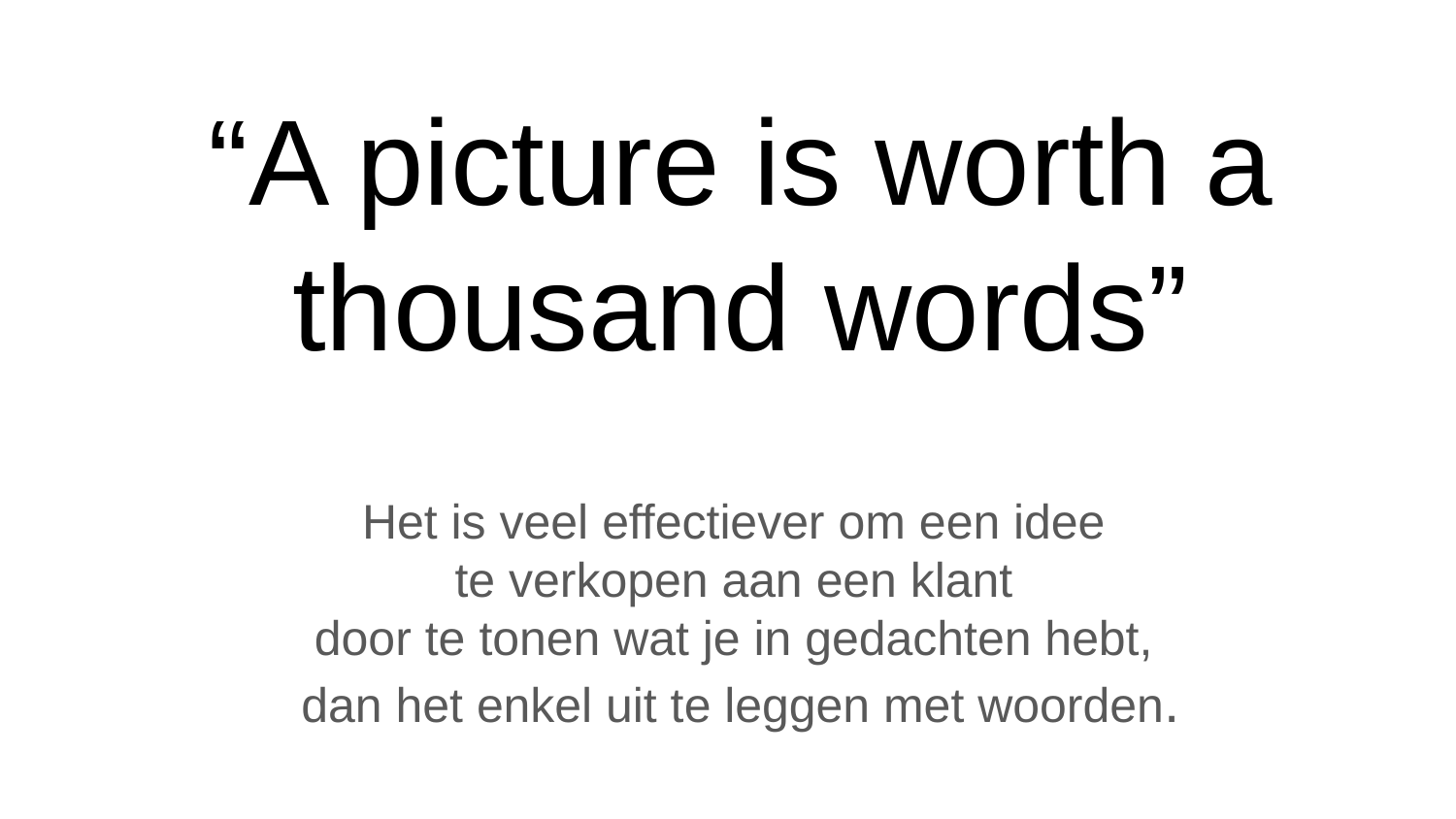

“A picture is worth a thousand words”

Het is veel effectiever om een idee
te verkopen aan een klant
door te tonen wat je in gedachten hebt,
dan het enkel uit te leggen met woorden.